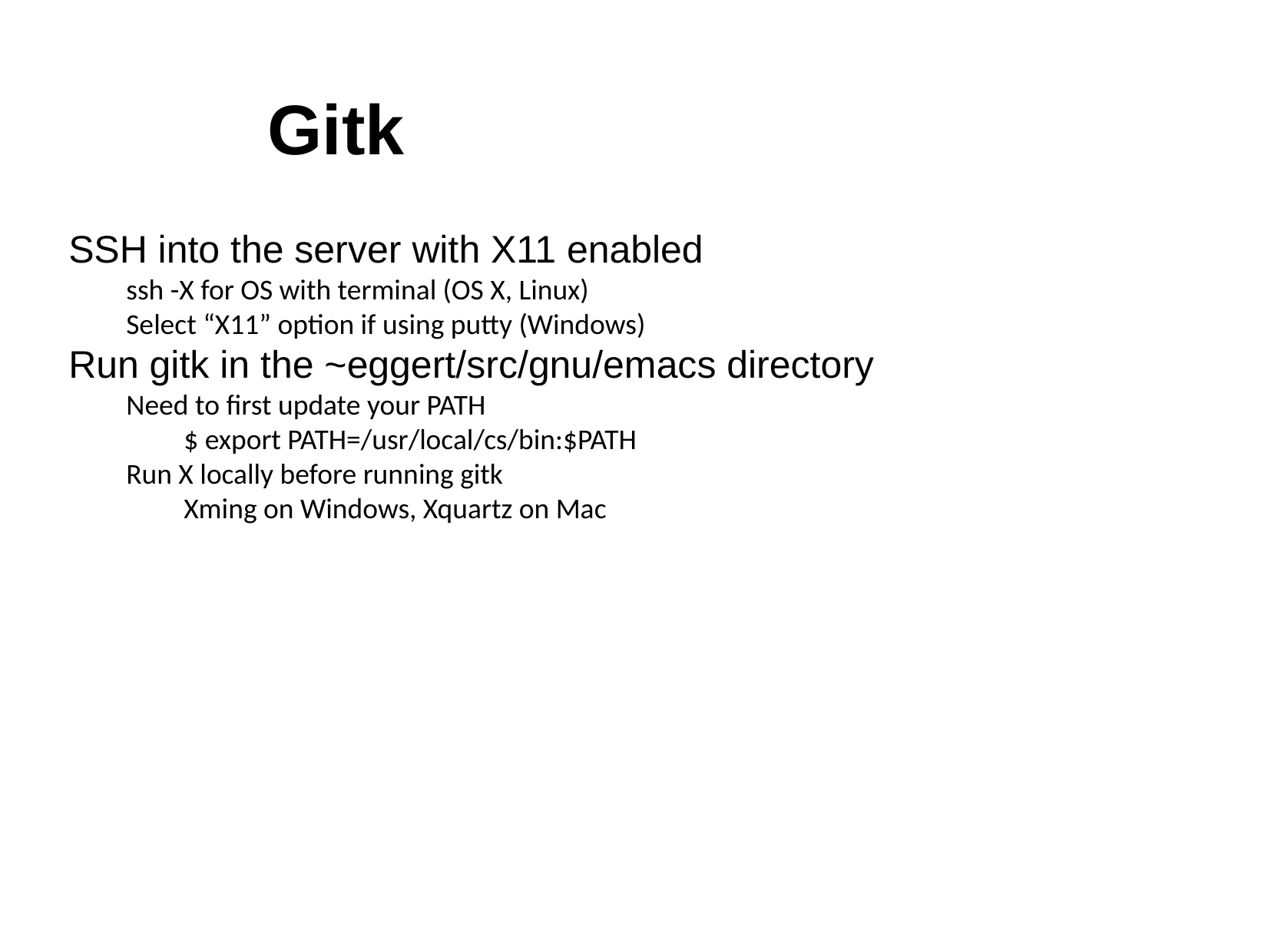

# Gitk
SSH into the server with X11 enabled
ssh -X for OS with terminal (OS X, Linux)
Select “X11” option if using putty (Windows)
Run gitk in the ~eggert/src/gnu/emacs directory
Need to first update your PATH
$ export PATH=/usr/local/cs/bin:$PATH
Run X locally before running gitk
Xming on Windows, Xquartz on Mac